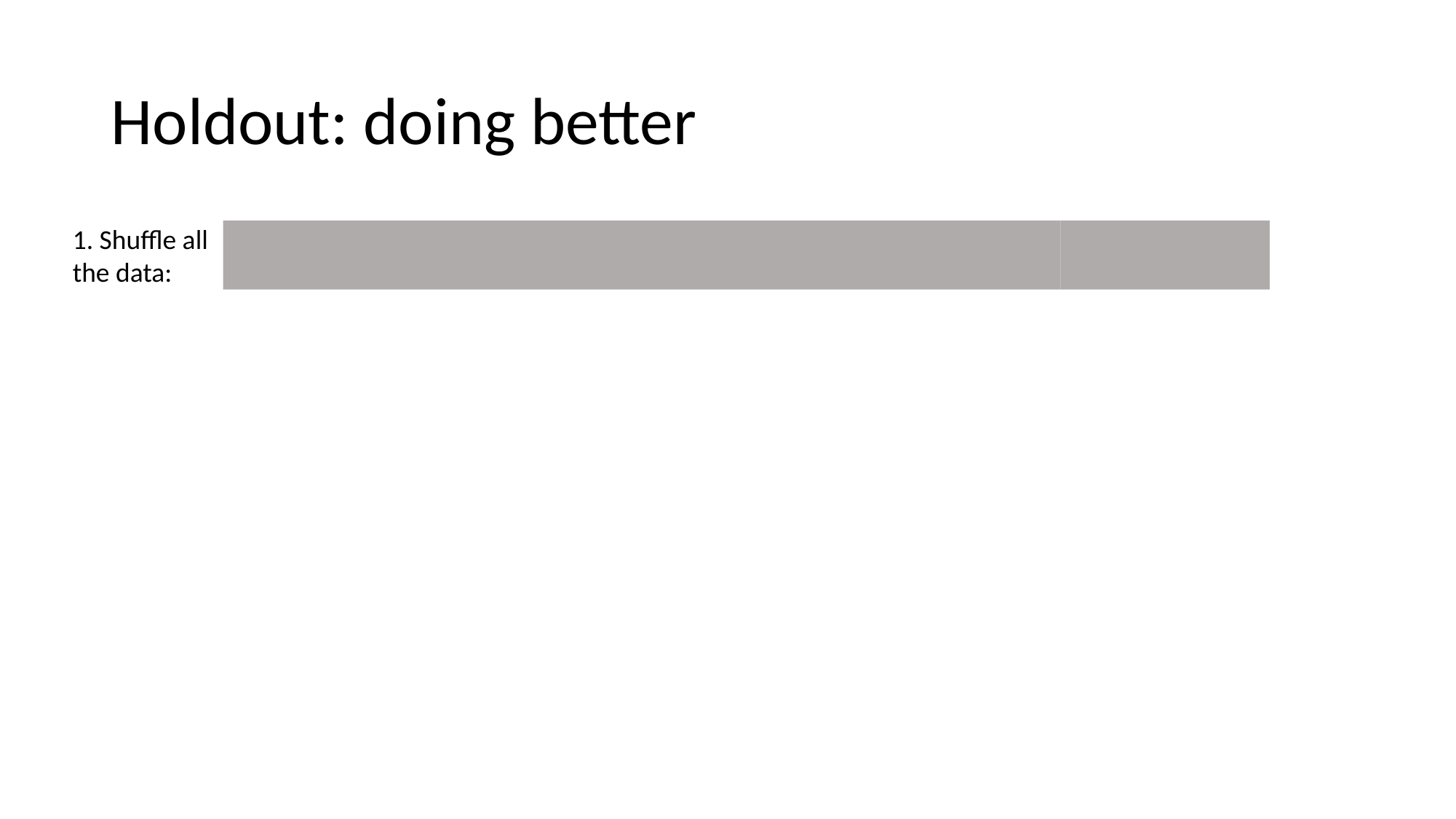

# Holdout: doing better

1. Shuffle all the data: